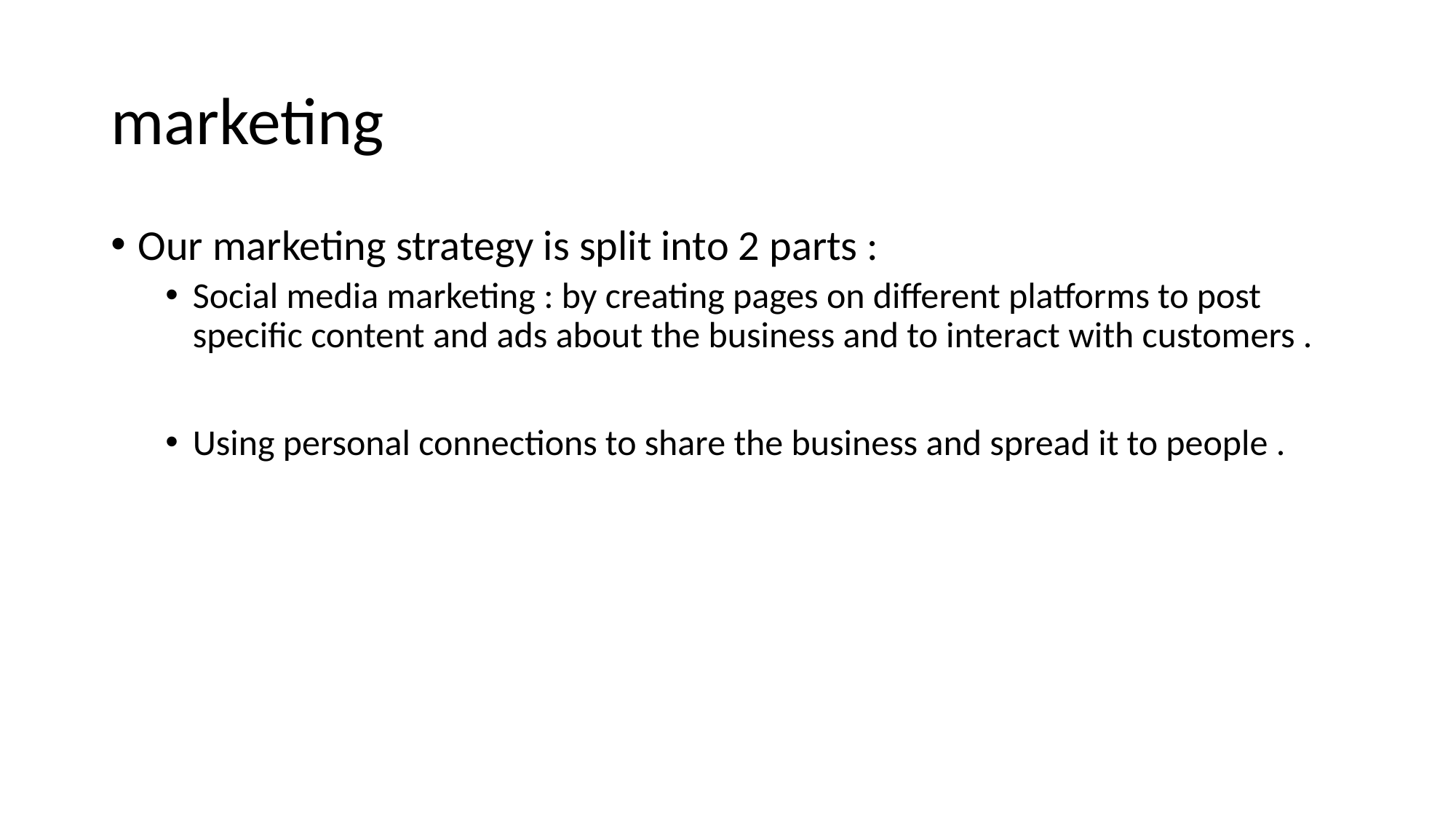

# marketing
Our marketing strategy is split into 2 parts :
Social media marketing : by creating pages on different platforms to post specific content and ads about the business and to interact with customers .

Using personal connections to share the business and spread it to people .